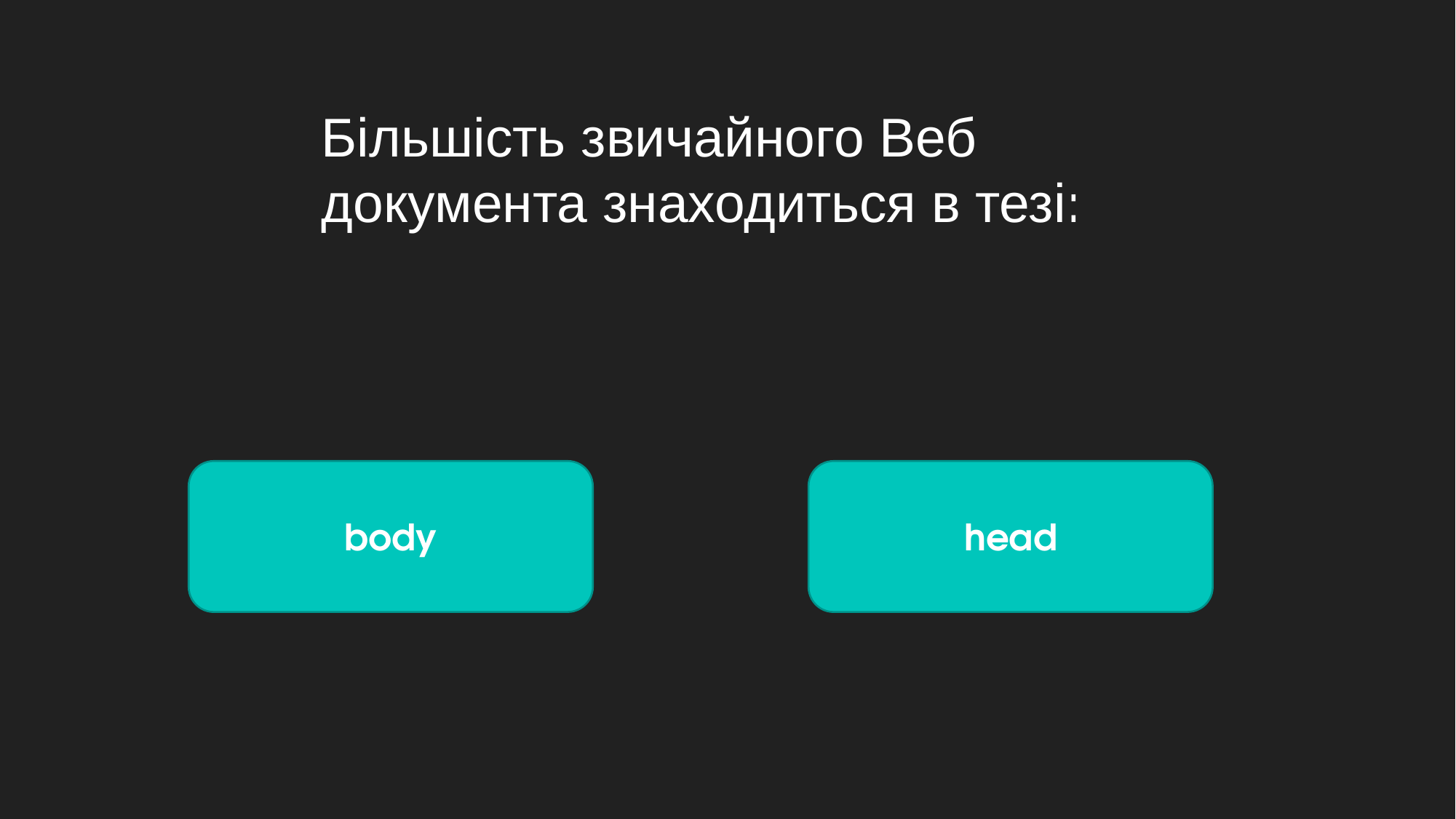

Більшість звичайного Веб документа знаходиться в тезі:
body
head